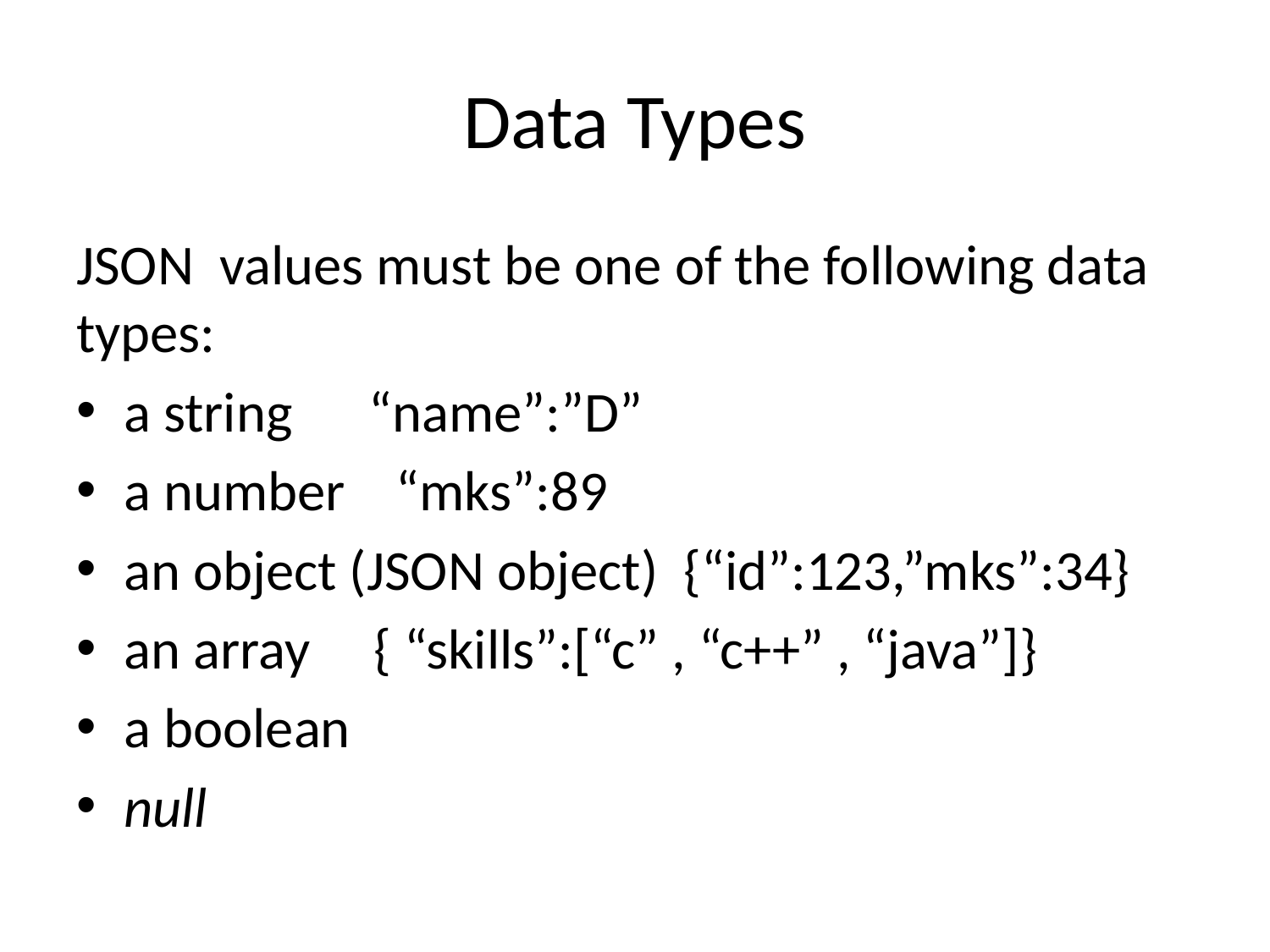

# Data Types
JSON  values must be one of the following data types:
a string      “name”:”D”
a number    “mks”:89
an object (JSON object)  {“id”:123,”mks”:34}
an array     { “skills”:[“c” , “c++” , “java”]}
a boolean
null